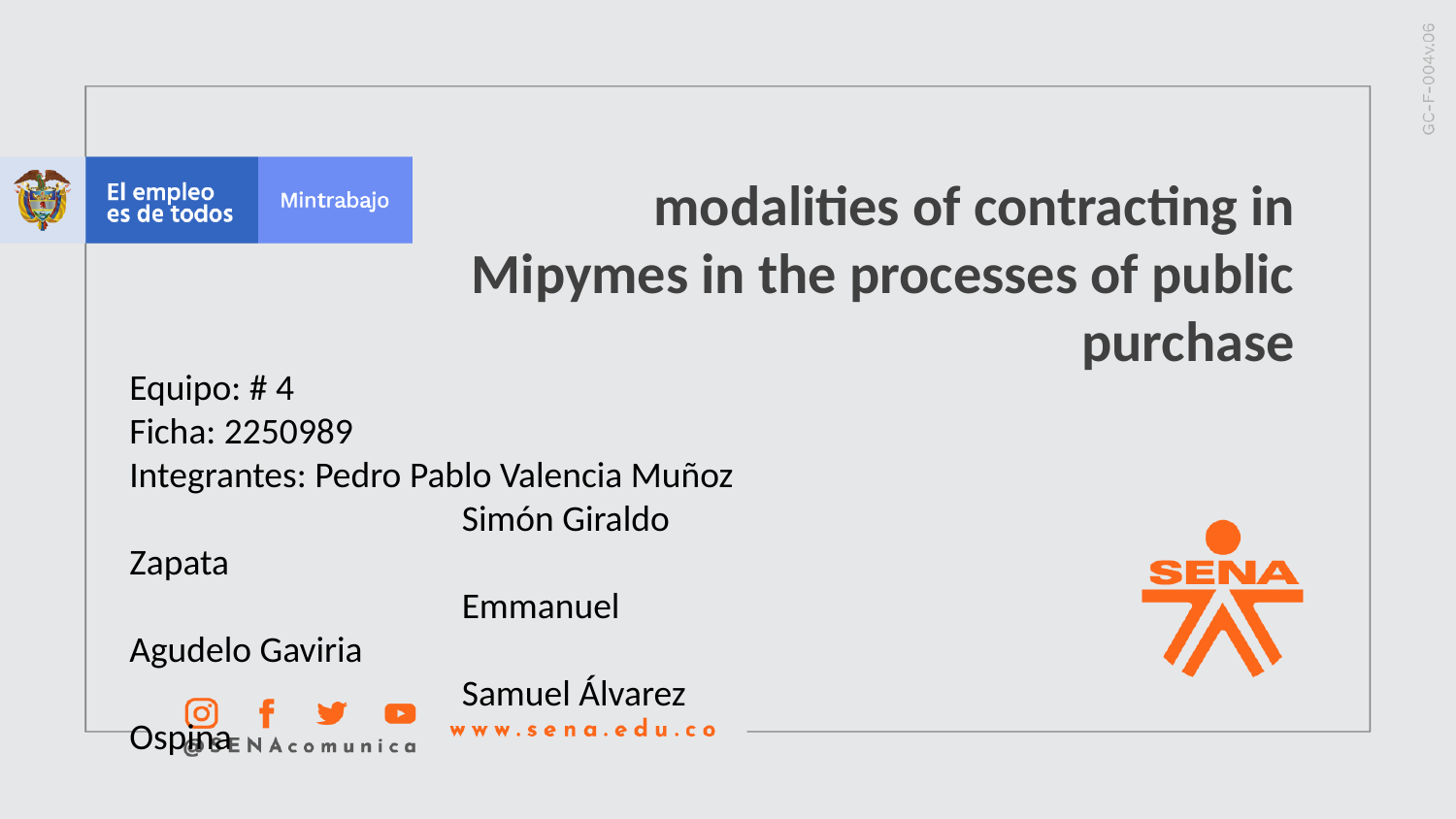

modalities of contracting in Mipymes in the processes of public purchase
Equipo: # 4
Ficha: 2250989
Integrantes: Pedro Pablo Valencia Muñoz
		     Simón Giraldo Zapata
		     Emmanuel Agudelo Gaviria
		     Samuel Álvarez Ospina